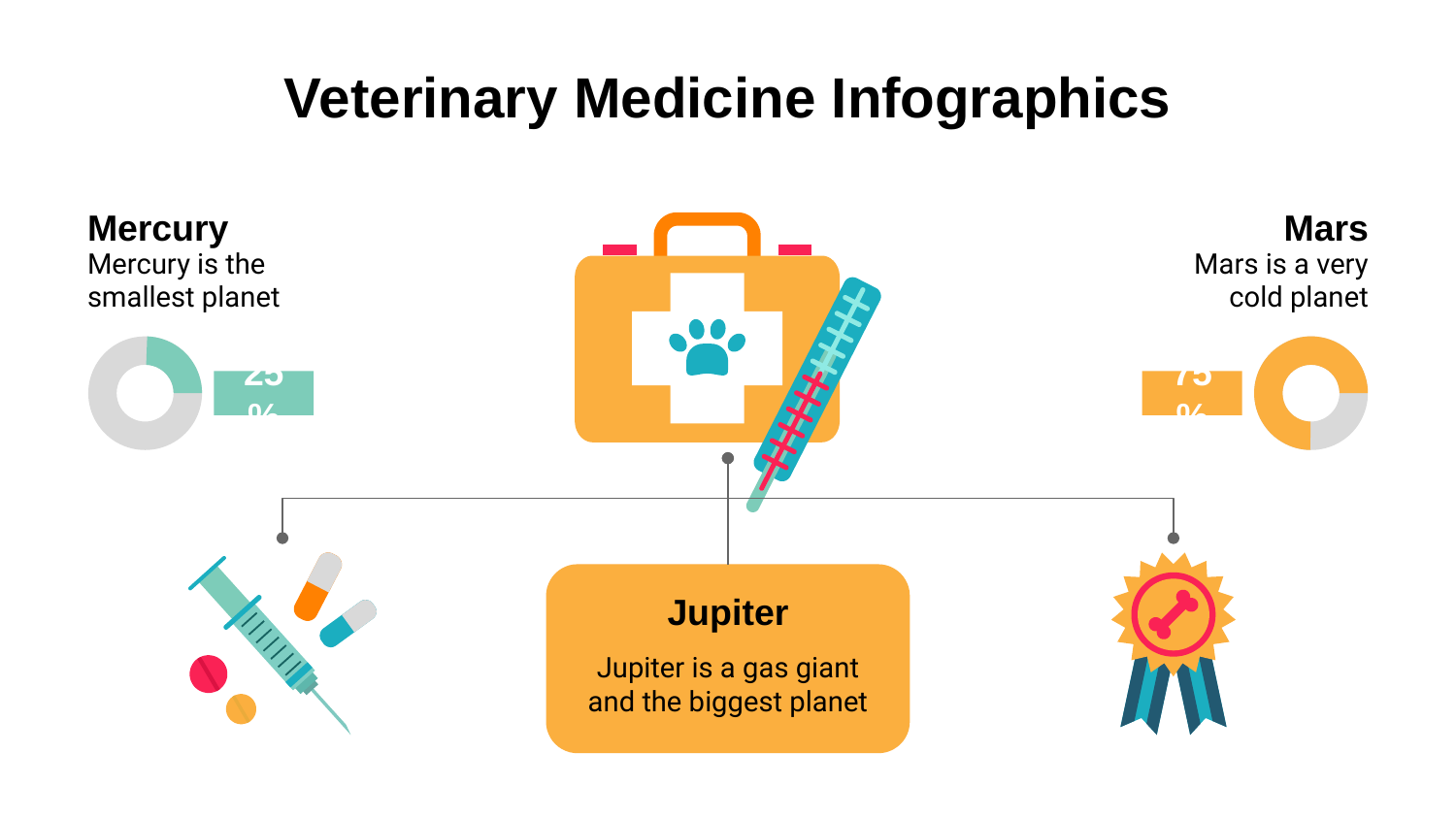

# Veterinary Medicine Infographics
Mercury
Mercury is the smallest planet
25 %
Mars
Mars is a very cold planet
75 %

Jupiter
Jupiter is a gas giant and the biggest planet